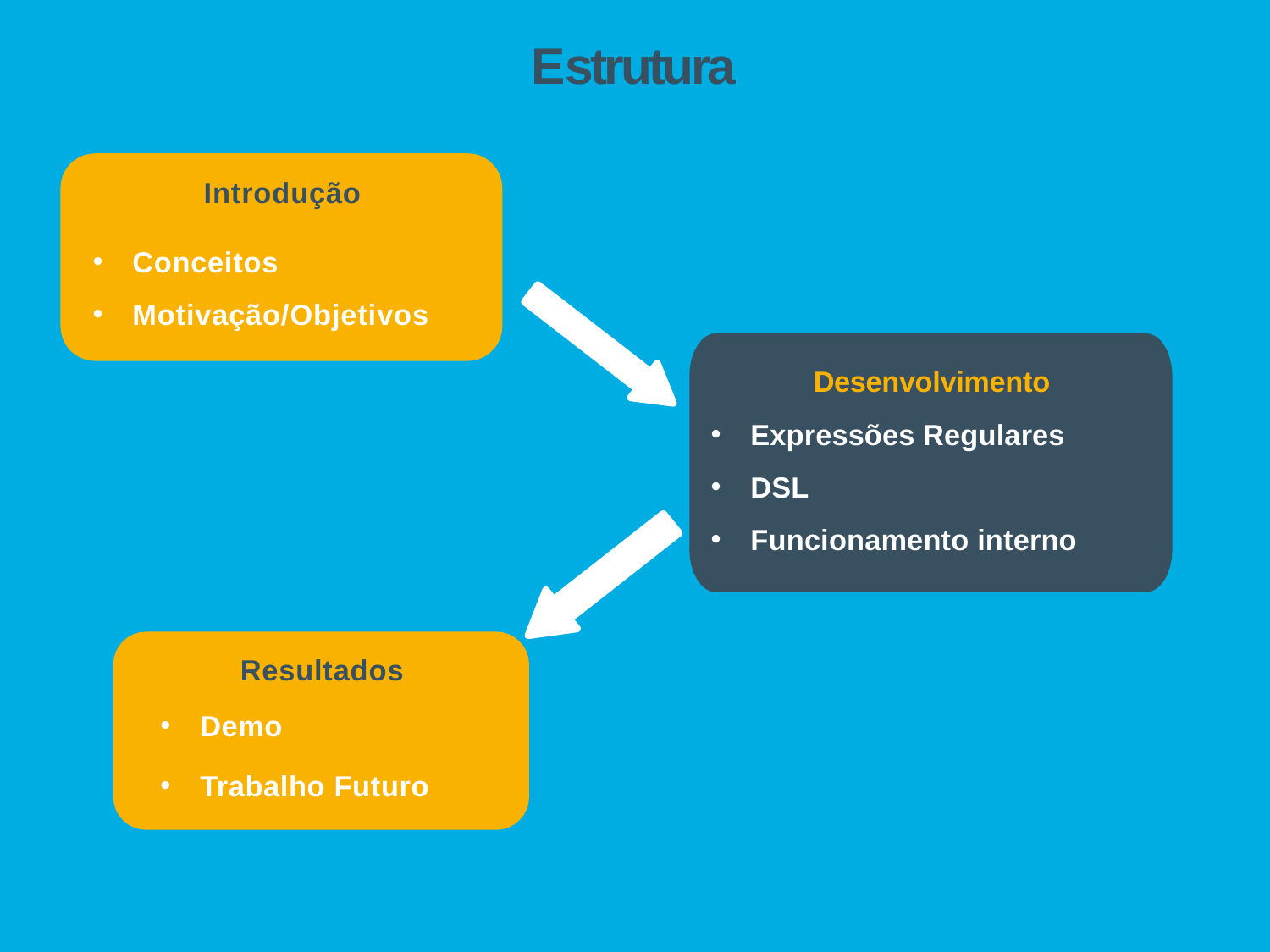

# Estrutura

Introdução
Conceitos
Motivação/Objetivos

Desenvolvimento
Expressões Regulares
DSL
Funcionamento interno

Demo
Trabalho Futuro
Resultados